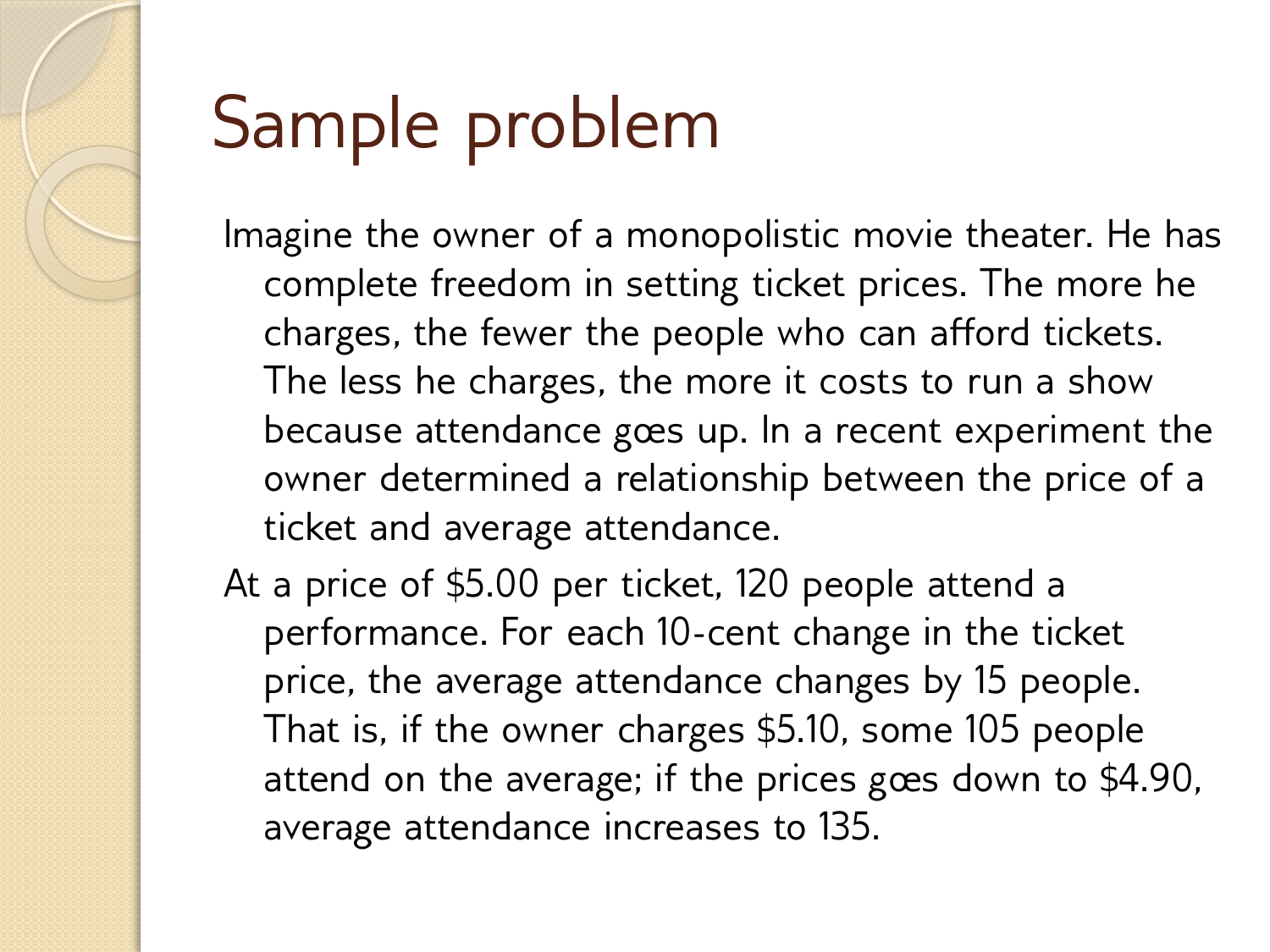

# Sample problem
Imagine the owner of a monopolistic movie theater. He has complete freedom in setting ticket prices. The more he charges, the fewer the people who can afford tickets. The less he charges, the more it costs to run a show because attendance goes up. In a recent experiment the owner determined a relationship between the price of a ticket and average attendance.
At a price of $5.00 per ticket, 120 people attend a performance. For each 10-cent change in the ticket price, the average attendance changes by 15 people. That is, if the owner charges $5.10, some 105 people attend on the average; if the prices goes down to $4.90, average attendance increases to 135.